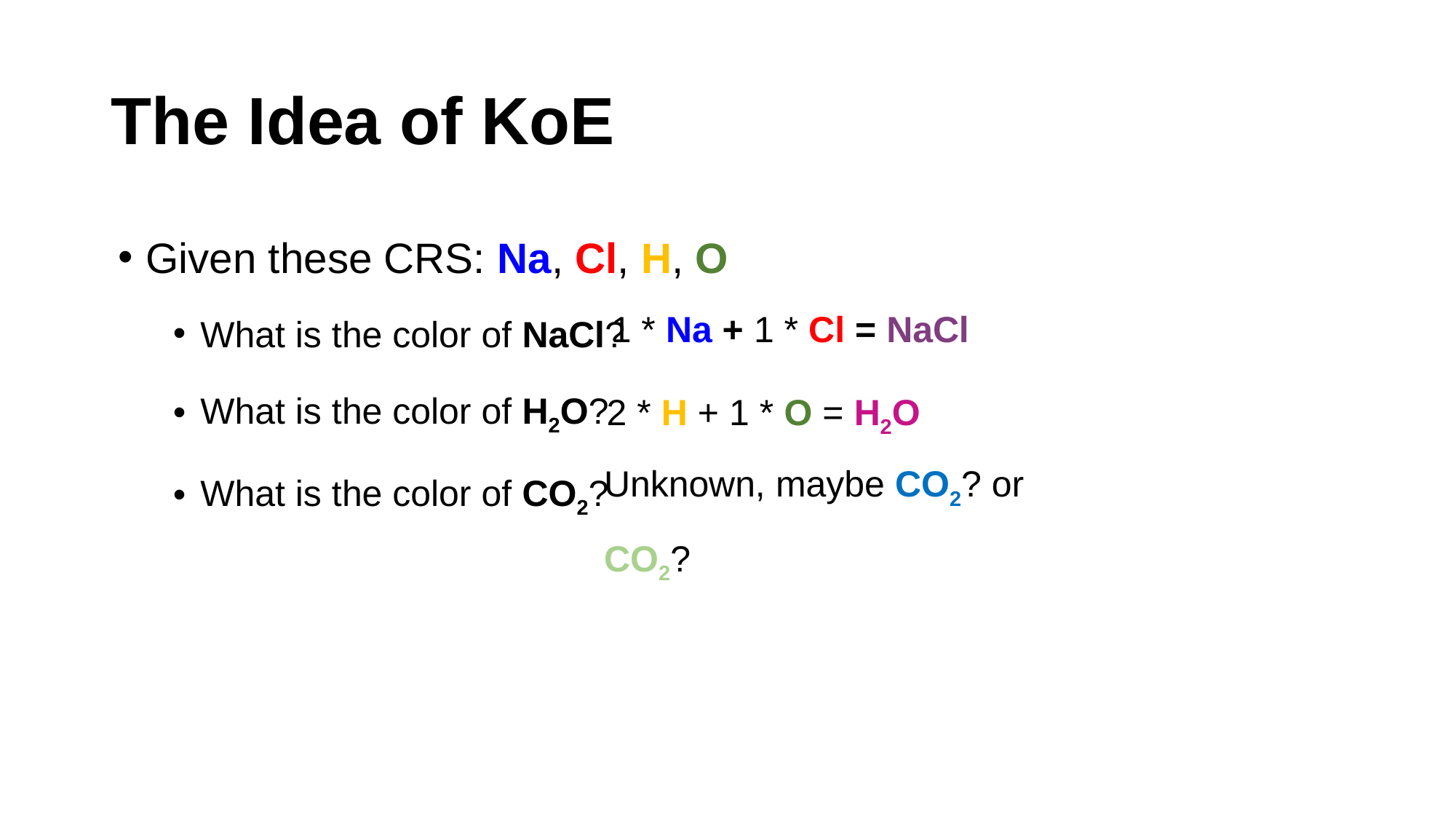

# The Idea of KoE
Given these CRS: Na, Cl, H, O
What is the color of NaCl?
What is the color of H2O?
What is the color of CO2?

1 * Na + 1 * Cl = NaCl
2 * H + 1 * O = H2O
Unknown, maybe CO2? or CO2?